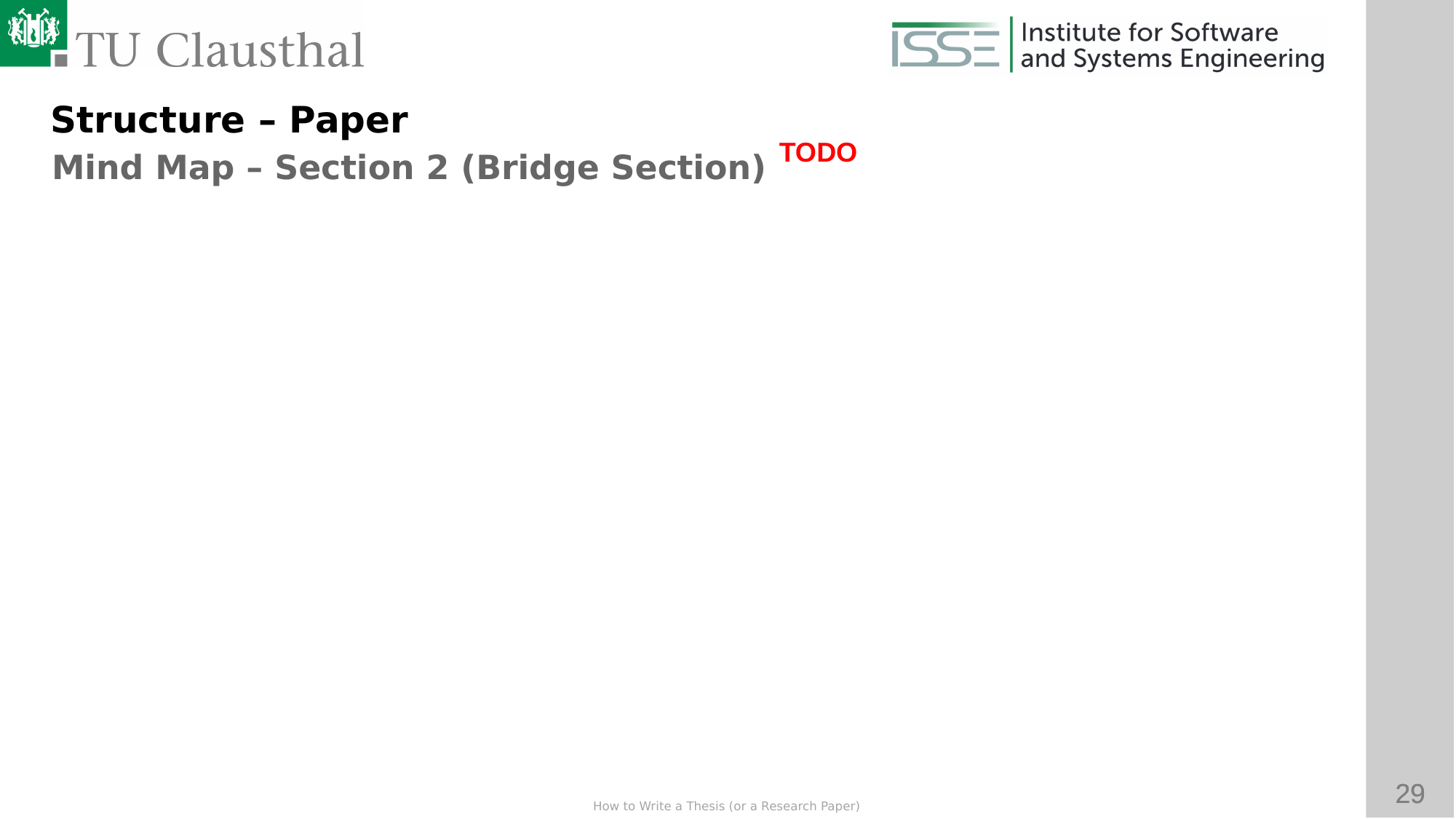

Structure – Paper
TODO

Mind Map – Section 2 (Bridge Section)